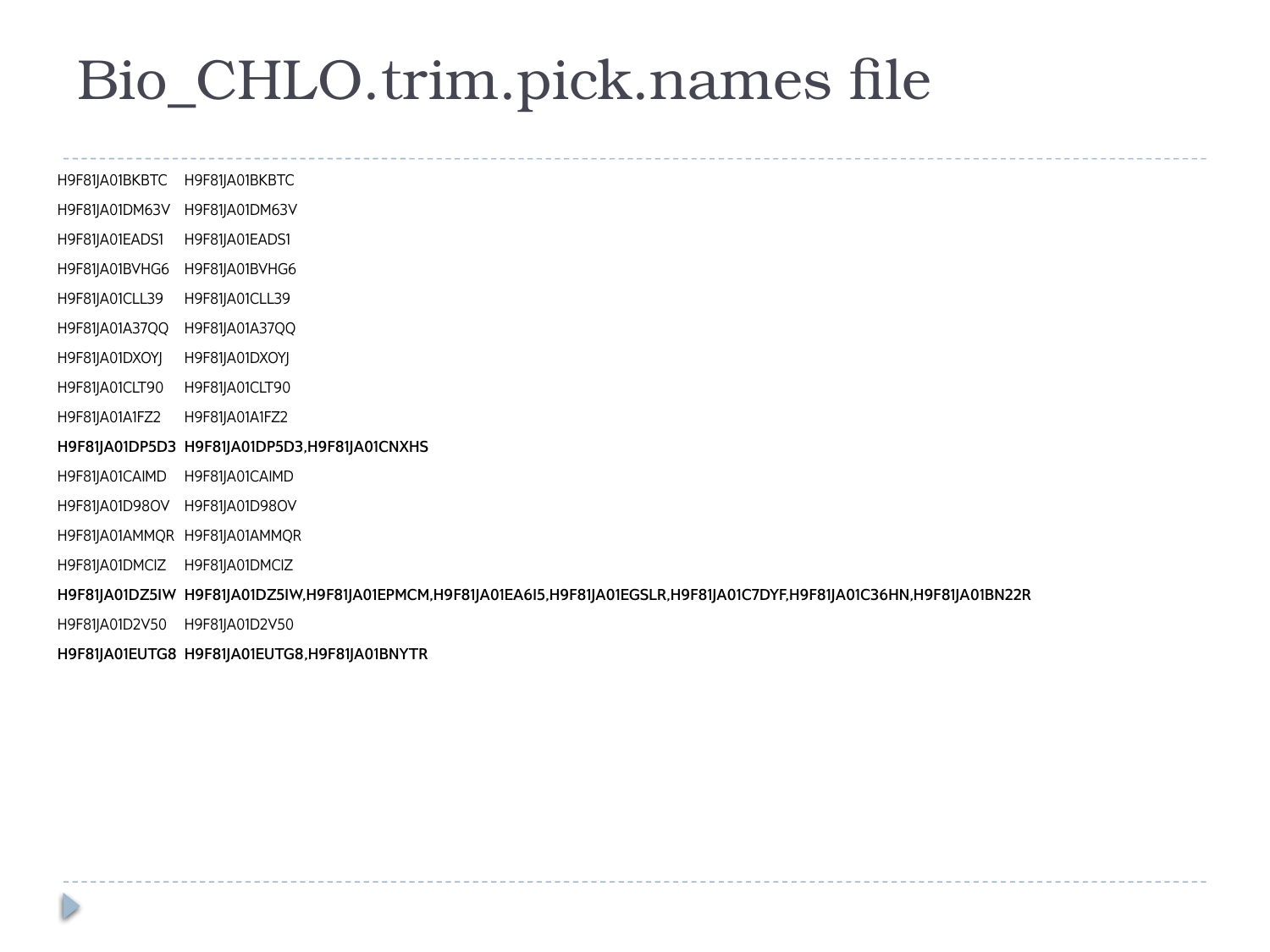

# Bio_CHLO.trim.pick.names file

H9F81JA01BKBTC	H9F81JA01BKBTC
H9F81JA01DM63V	H9F81JA01DM63V
H9F81JA01EADS1	H9F81JA01EADS1
H9F81JA01BVHG6	H9F81JA01BVHG6
H9F81JA01CLL39	H9F81JA01CLL39
H9F81JA01A37QQ	H9F81JA01A37QQ
H9F81JA01DXOYJ	H9F81JA01DXOYJ
H9F81JA01CLT90	H9F81JA01CLT90
H9F81JA01A1FZ2	H9F81JA01A1FZ2
H9F81JA01DP5D3	H9F81JA01DP5D3,H9F81JA01CNXHS
H9F81JA01CAIMD	H9F81JA01CAIMD
H9F81JA01D98OV	H9F81JA01D98OV
H9F81JA01AMMQR	H9F81JA01AMMQR
H9F81JA01DMCIZ	H9F81JA01DMCIZ
H9F81JA01DZ5IW	H9F81JA01DZ5IW,H9F81JA01EPMCM,H9F81JA01EA6I5,H9F81JA01EGSLR,H9F81JA01C7DYF,H9F81JA01C36HN,H9F81JA01BN22R
H9F81JA01D2V50	H9F81JA01D2V50
H9F81JA01EUTG8	H9F81JA01EUTG8,H9F81JA01BNYTR